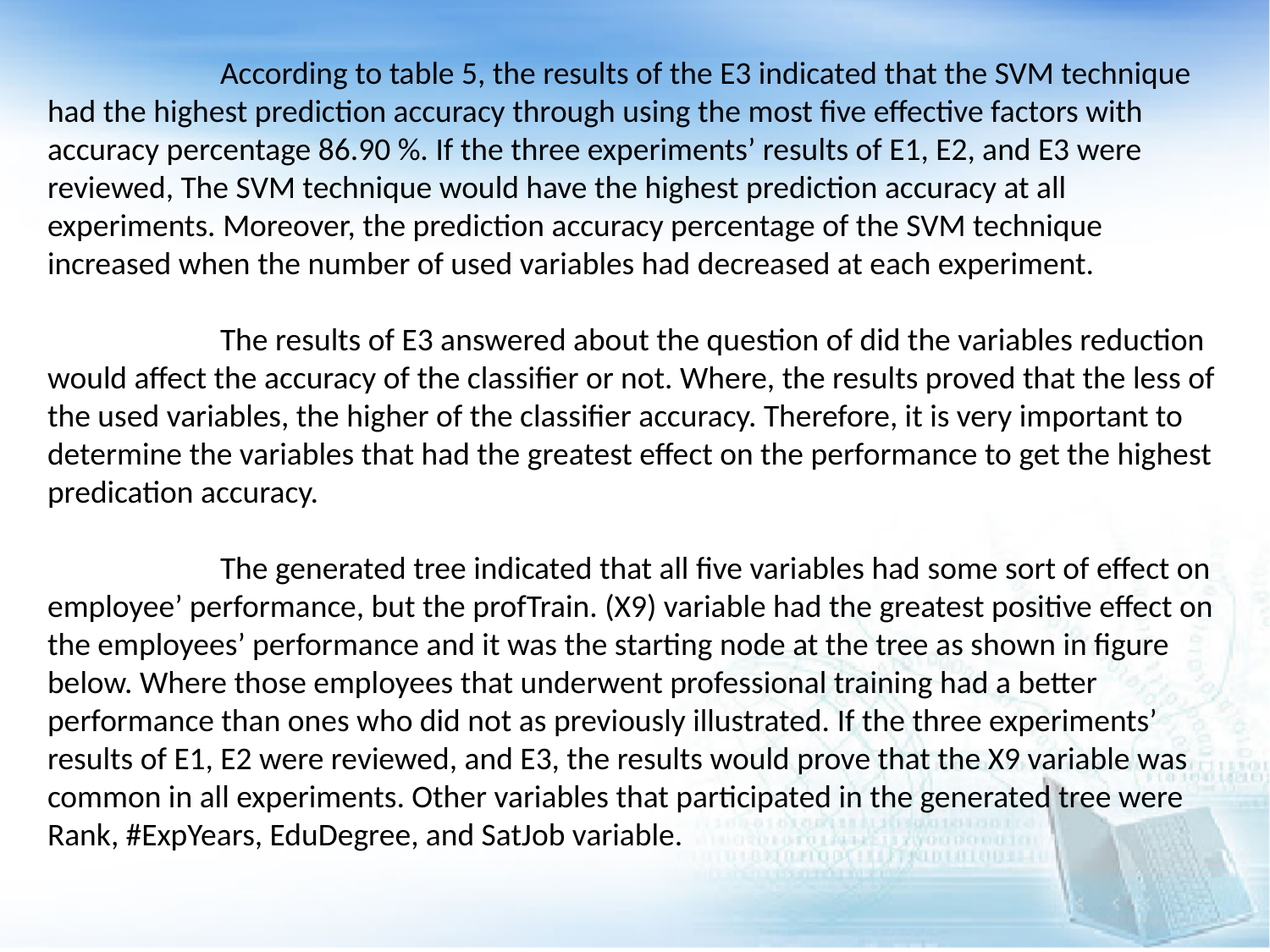

According to table 5, the results of the E3 indicated that the SVM technique had the highest prediction accuracy through using the most five effective factors with accuracy percentage 86.90 %. If the three experiments’ results of E1, E2, and E3 were reviewed, The SVM technique would have the highest prediction accuracy at all experiments. Moreover, the prediction accuracy percentage of the SVM technique increased when the number of used variables had decreased at each experiment.

                        The results of E3 answered about the question of did the variables reduction would affect the accuracy of the classifier or not. Where, the results proved that the less of the used variables, the higher of the classifier accuracy. Therefore, it is very important to determine the variables that had the greatest effect on the performance to get the highest predication accuracy.

                        The generated tree indicated that all five variables had some sort of effect on employee’ performance, but the profTrain. (X9) variable had the greatest positive effect on the employees’ performance and it was the starting node at the tree as shown in figure below. Where those employees that underwent professional training had a better performance than ones who did not as previously illustrated. If the three experiments’ results of E1, E2 were reviewed, and E3, the results would prove that the X9 variable was common in all experiments. Other variables that participated in the generated tree were Rank, #ExpYears, EduDegree, and SatJob variable.